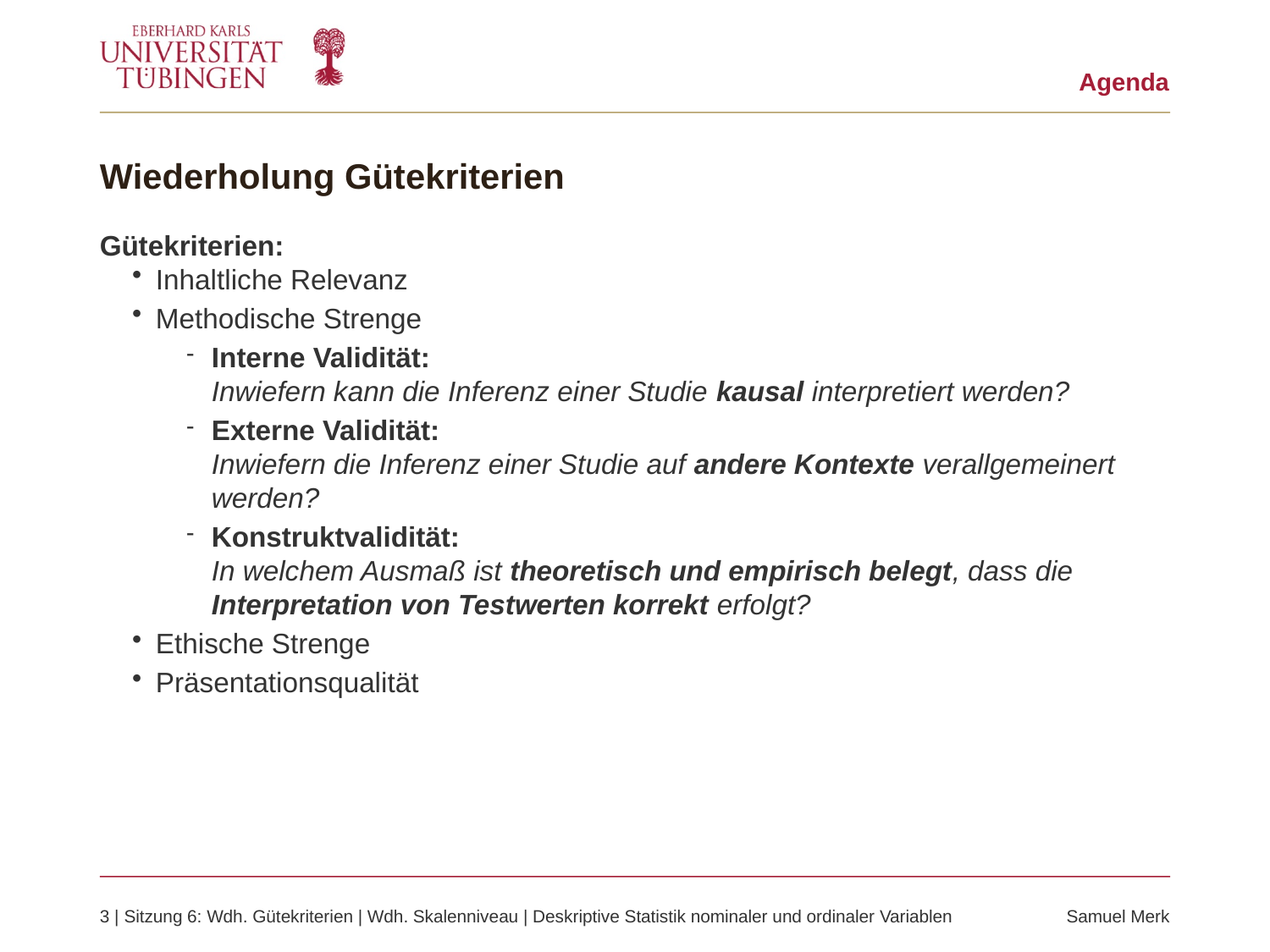

Agenda
# Wiederholung Gütekriterien
Gütekriterien:
Inhaltliche Relevanz
Methodische Strenge
Interne Validität:
Inwiefern kann die Inferenz einer Studie kausal interpretiert werden?
Externe Validität:
Inwiefern die Inferenz einer Studie auf andere Kontexte verallgemeinert werden?
Konstruktvalidität:
In welchem Ausmaß ist theoretisch und empirisch belegt, dass die Interpretation von Testwerten korrekt erfolgt?
Ethische Strenge
Präsentationsqualität

3 | Sitzung 6: Wdh. Gütekriterien | Wdh. Skalenniveau | Deskriptive Statistik nominaler und ordinaler Variablen	Samuel Merk